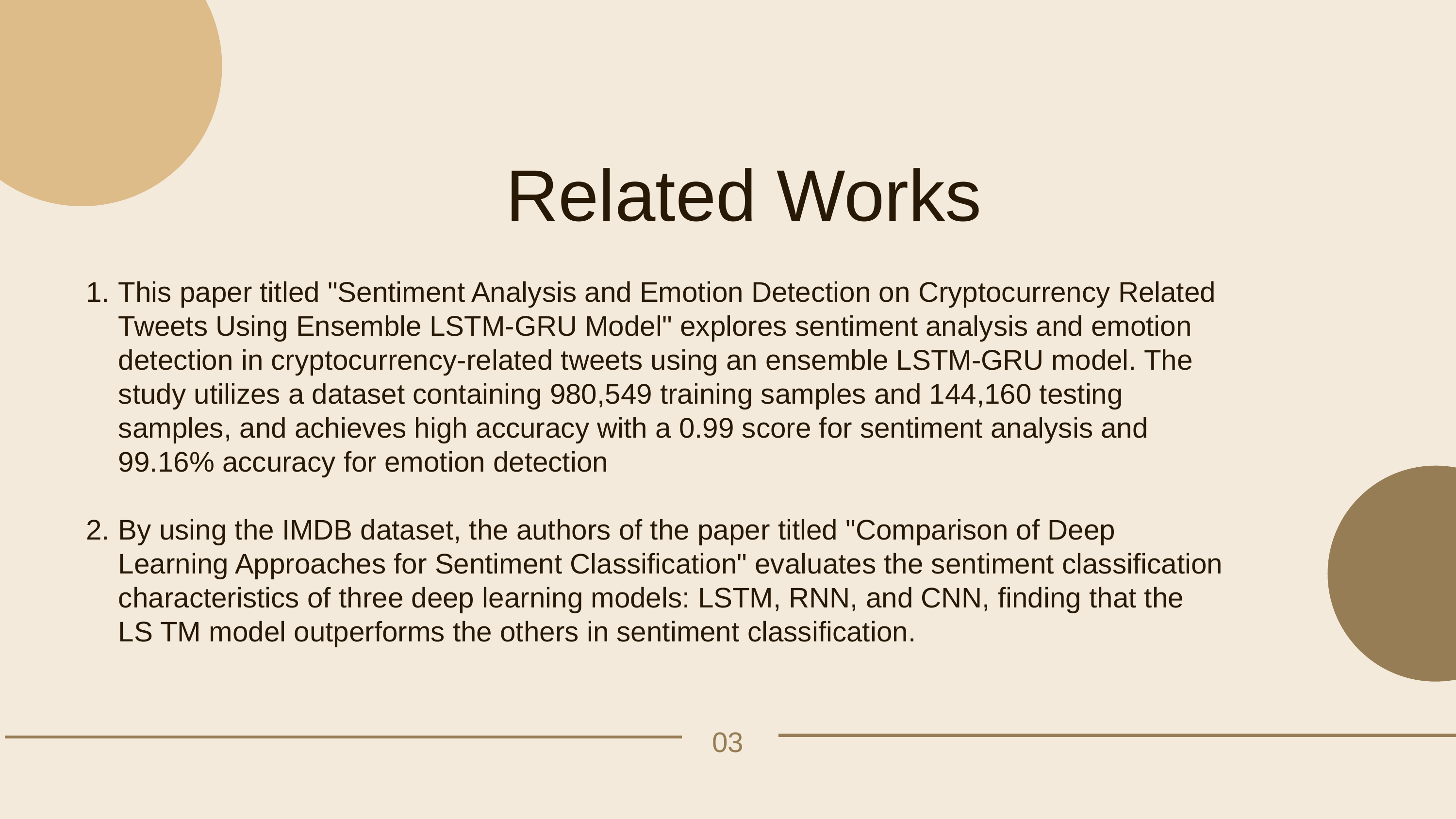

Related Works
This paper titled "Sentiment Analysis and Emotion Detection on Cryptocurrency Related Tweets Using Ensemble LSTM-GRU Model" explores sentiment analysis and emotion detection in cryptocurrency-related tweets using an ensemble LSTM-GRU model. The study utilizes a dataset containing 980,549 training samples and 144,160 testing samples, and achieves high accuracy with a 0.99 score for sentiment analysis and 99.16% accuracy for emotion detection

By using the IMDB dataset, the authors of the paper titled "Comparison of Deep Learning Approaches for Sentiment Classification" evaluates the sentiment classification characteristics of three deep learning models: LSTM, RNN, and CNN, finding that the LS TM model outperforms the others in sentiment classification.

03